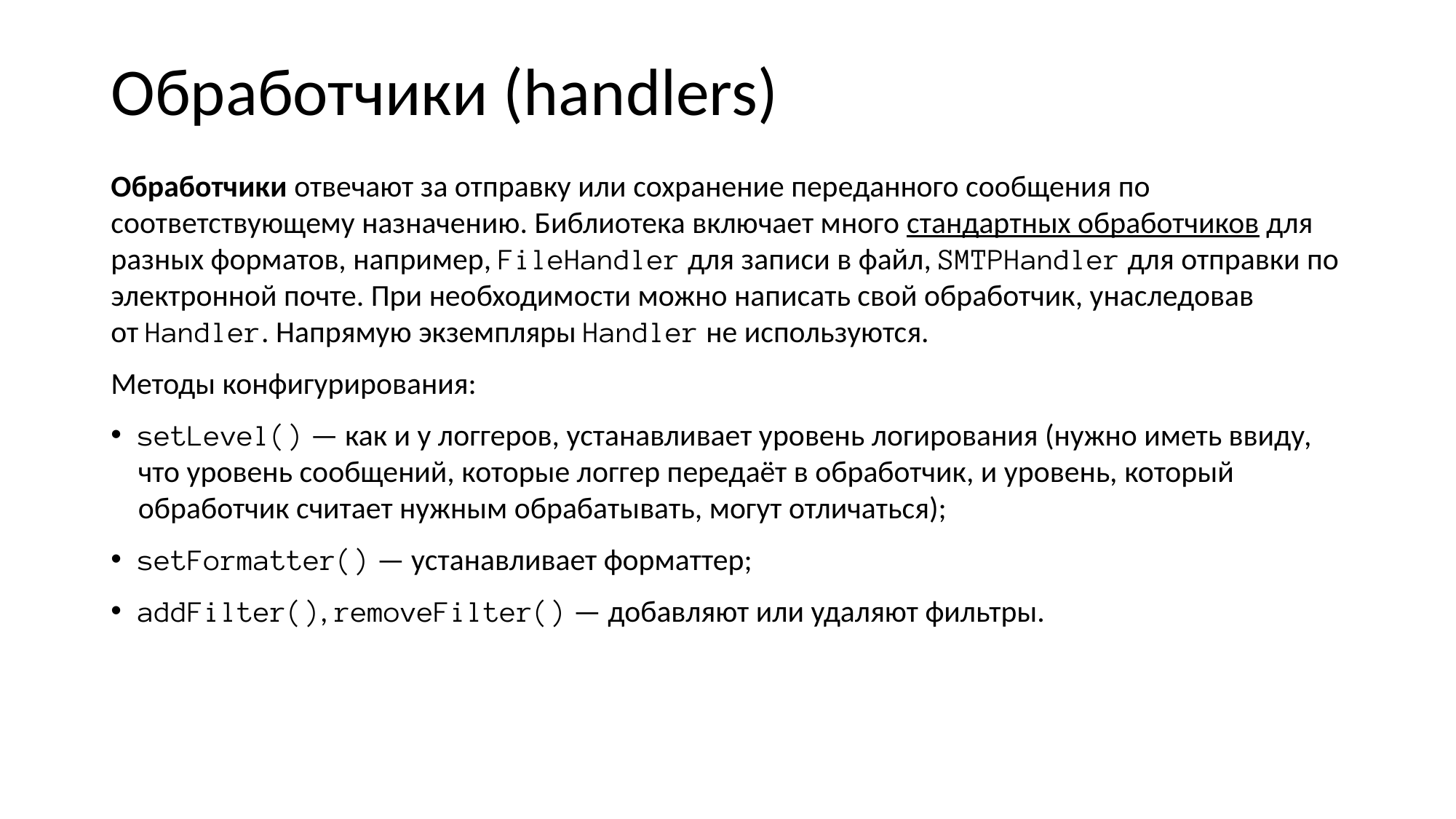

# Обработчики (handlers)
Обработчики отвечают за отправку или сохранение переданного сообщения по соответствующему назначению. Библиотека включает много стандартных обработчиков для разных форматов, например, FileHandler для записи в файл, SMTPHandler для отправки по электронной почте. При необходимости можно написать свой обработчик, унаследовав от Handler. Напрямую экземпляры Handler не используются.
Методы конфигурирования:
setLevel() — как и у логгеров, устанавливает уровень логирования (нужно иметь ввиду, что уровень сообщений, которые логгер передаёт в обработчик, и уровень, который обработчик считает нужным обрабатывать, могут отличаться);
setFormatter() — устанавливает форматтер;
addFilter(), removeFilter() — добавляют или удаляют фильтры.